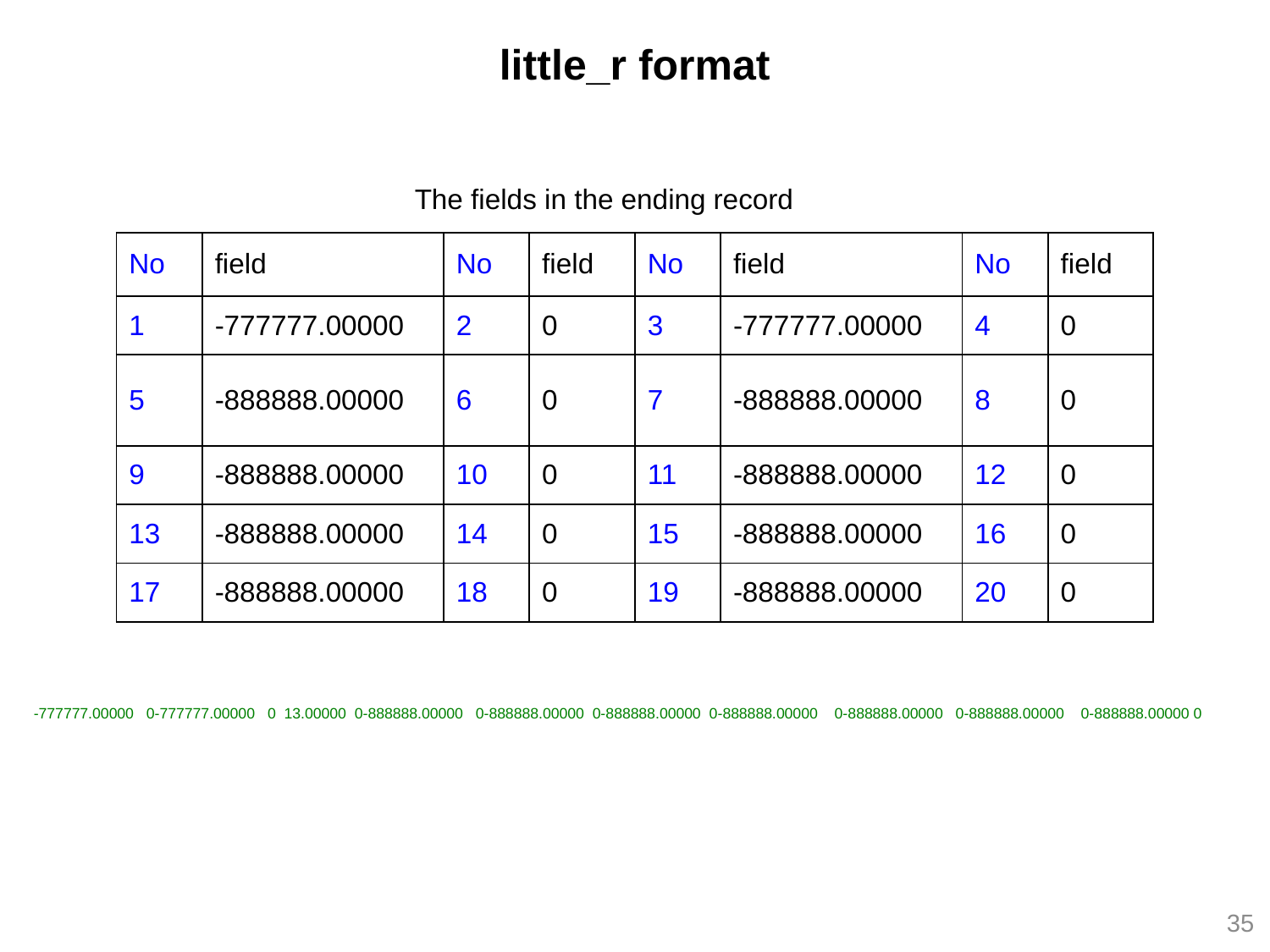

little_r format
The fields in the ending record
| No | field | No | field | No | field | No | field |
| --- | --- | --- | --- | --- | --- | --- | --- |
| 1 | -777777.00000 | 2 | 0 | 3 | -777777.00000 | 4 | 0 |
| 5 | -888888.00000 | 6 | 0 | 7 | -888888.00000 | 8 | 0 |
| 9 | -888888.00000 | 10 | 0 | 11 | -888888.00000 | 12 | 0 |
| 13 | -888888.00000 | 14 | 0 | 15 | -888888.00000 | 16 | 0 |
| 17 | -888888.00000 | 18 | 0 | 19 | -888888.00000 | 20 | 0 |
-777777.00000   0-777777.00000   0  13.00000  0-888888.00000   0-888888.00000  0-888888.00000  0-888888.00000    0-888888.00000   0-888888.00000    0-888888.00000 0
35